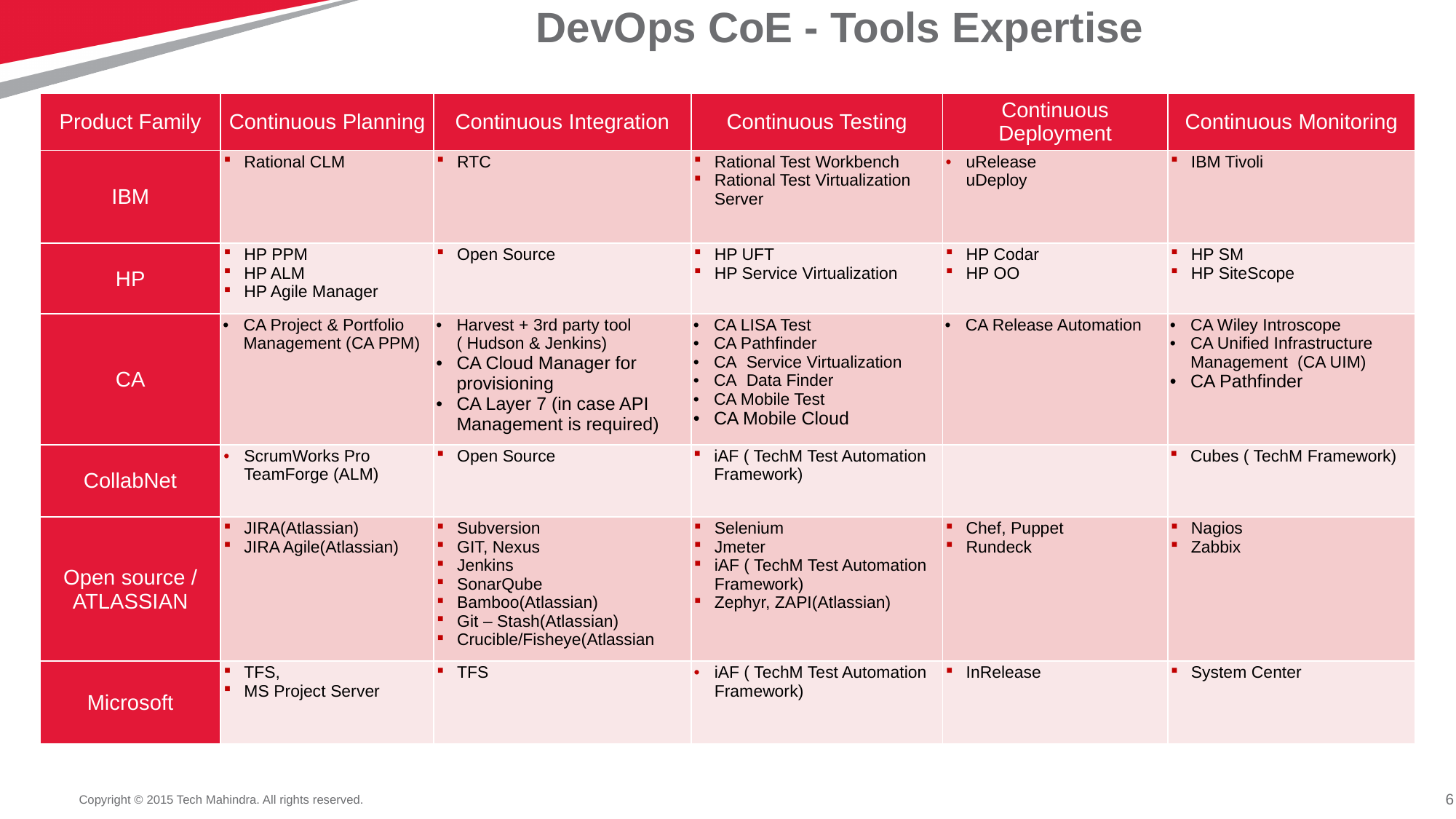

DevOps CoE - Tools Expertise
| Product Family | Continuous Planning | Continuous Integration | Continuous Testing | Continuous Deployment | Continuous Monitoring |
| --- | --- | --- | --- | --- | --- |
| IBM | Rational CLM | RTC | Rational Test Workbench Rational Test Virtualization Server | uRelease uDeploy | IBM Tivoli |
| HP | HP PPM HP ALM HP Agile Manager | Open Source | HP UFT HP Service Virtualization | HP Codar HP OO | HP SM HP SiteScope |
| CA | CA Project & Portfolio Management (CA PPM) | Harvest + 3rd party tool ( Hudson & Jenkins) CA Cloud Manager for provisioning CA Layer 7 (in case API Management is required) | CA LISA Test CA Pathfinder CA  Service Virtualization CA  Data Finder  CA Mobile Test CA Mobile Cloud | CA Release Automation | CA Wiley Introscope CA Unified Infrastructure Management (CA UIM) CA Pathfinder |
| CollabNet | ScrumWorks Pro TeamForge (ALM) | Open Source | iAF ( TechM Test Automation Framework) |  | Cubes ( TechM Framework) |
| Open source / ATLASSIAN | JIRA(Atlassian) JIRA Agile(Atlassian) | Subversion GIT, Nexus Jenkins SonarQube Bamboo(Atlassian) Git – Stash(Atlassian) Crucible/Fisheye(Atlassian | Selenium Jmeter iAF ( TechM Test Automation Framework) Zephyr, ZAPI(Atlassian) | Chef, Puppet Rundeck | Nagios Zabbix |
| Microsoft | TFS, MS Project Server | TFS | iAF ( TechM Test Automation Framework) | InRelease | System Center |